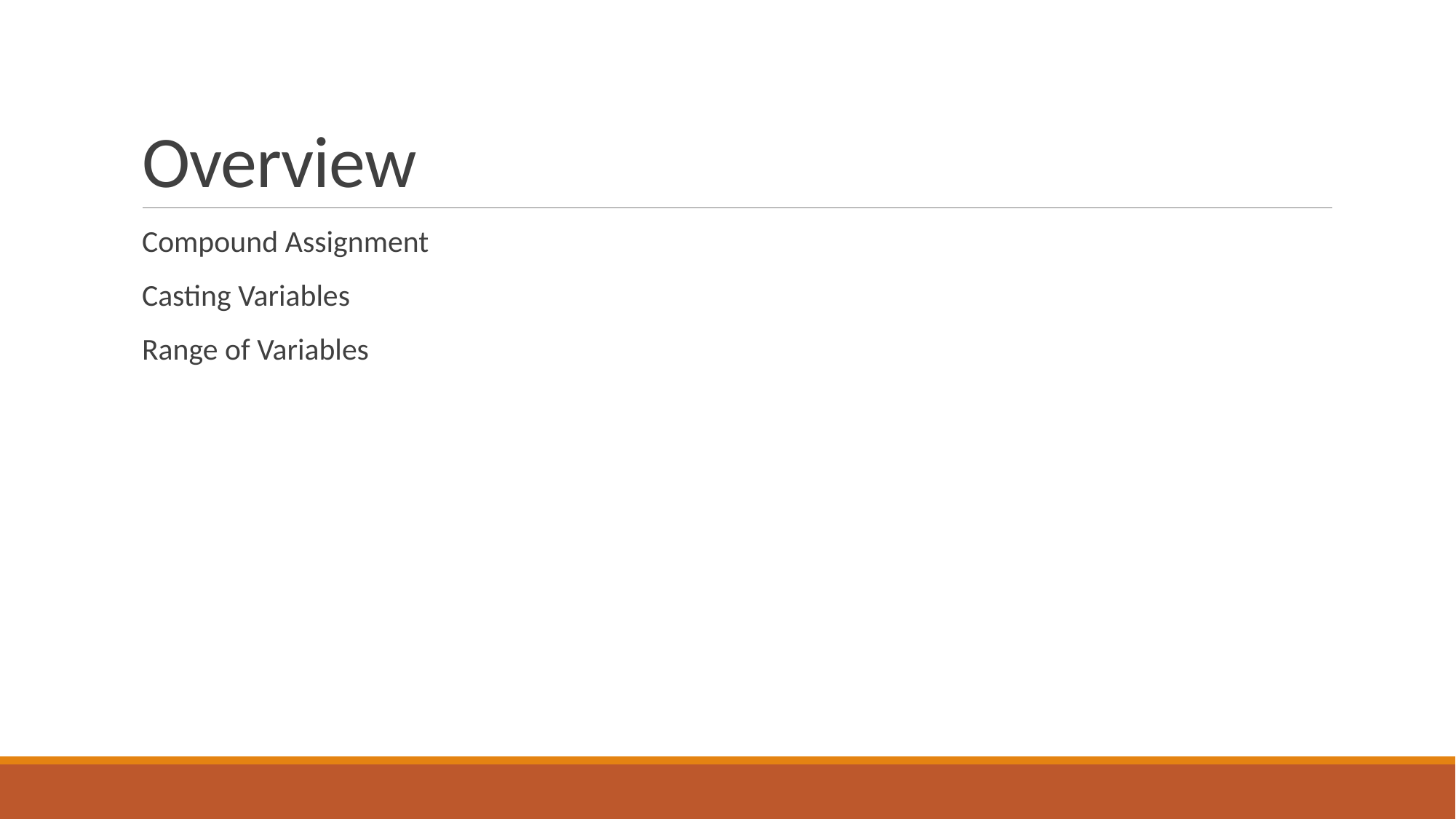

# Overview
Compound Assignment
Casting Variables
Range of Variables